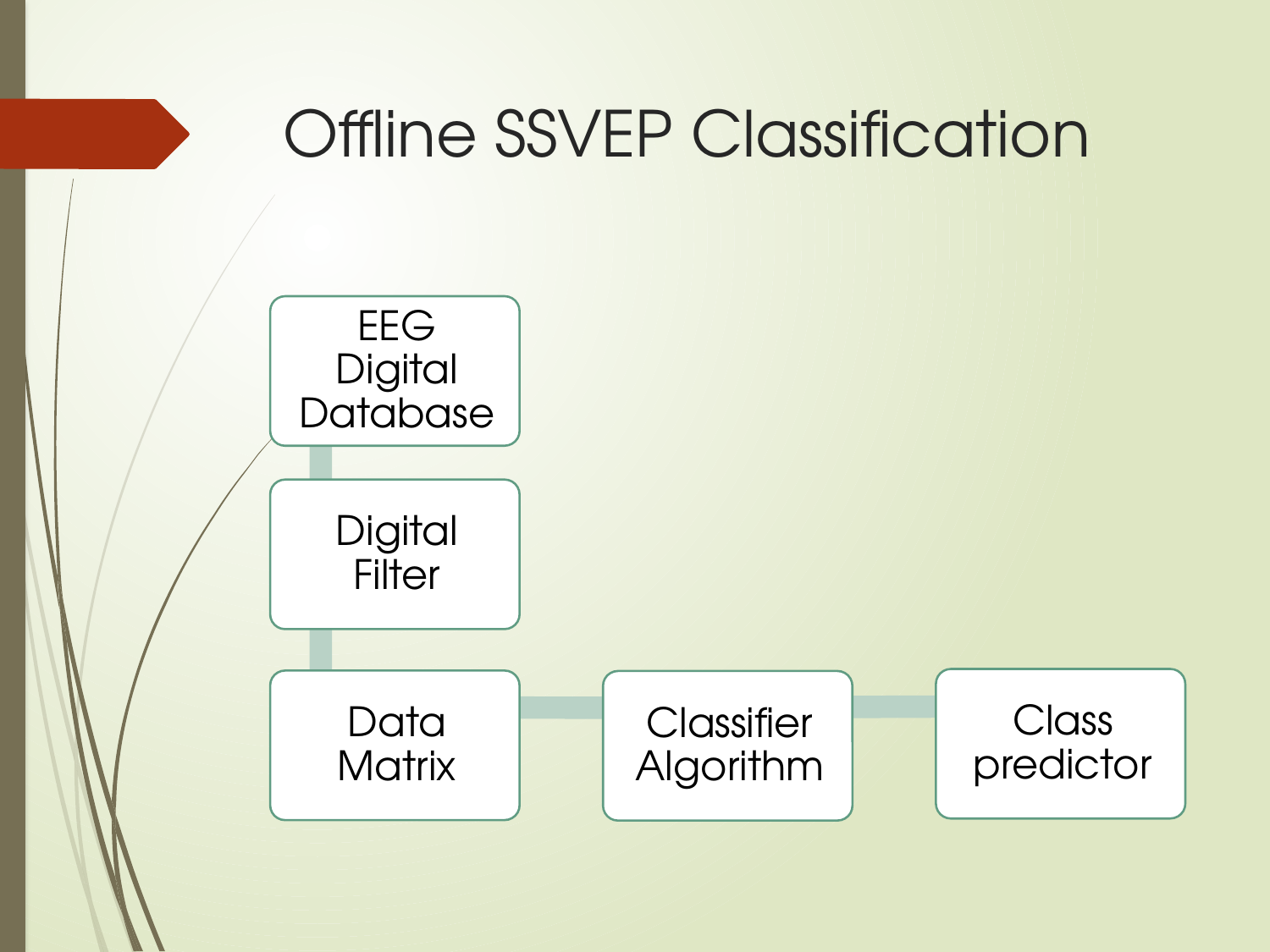

# Offline SSVEP Classification
EEG Digital Database
Digital Filter
Data Matrix
Classifier Algorithm
Class predictor